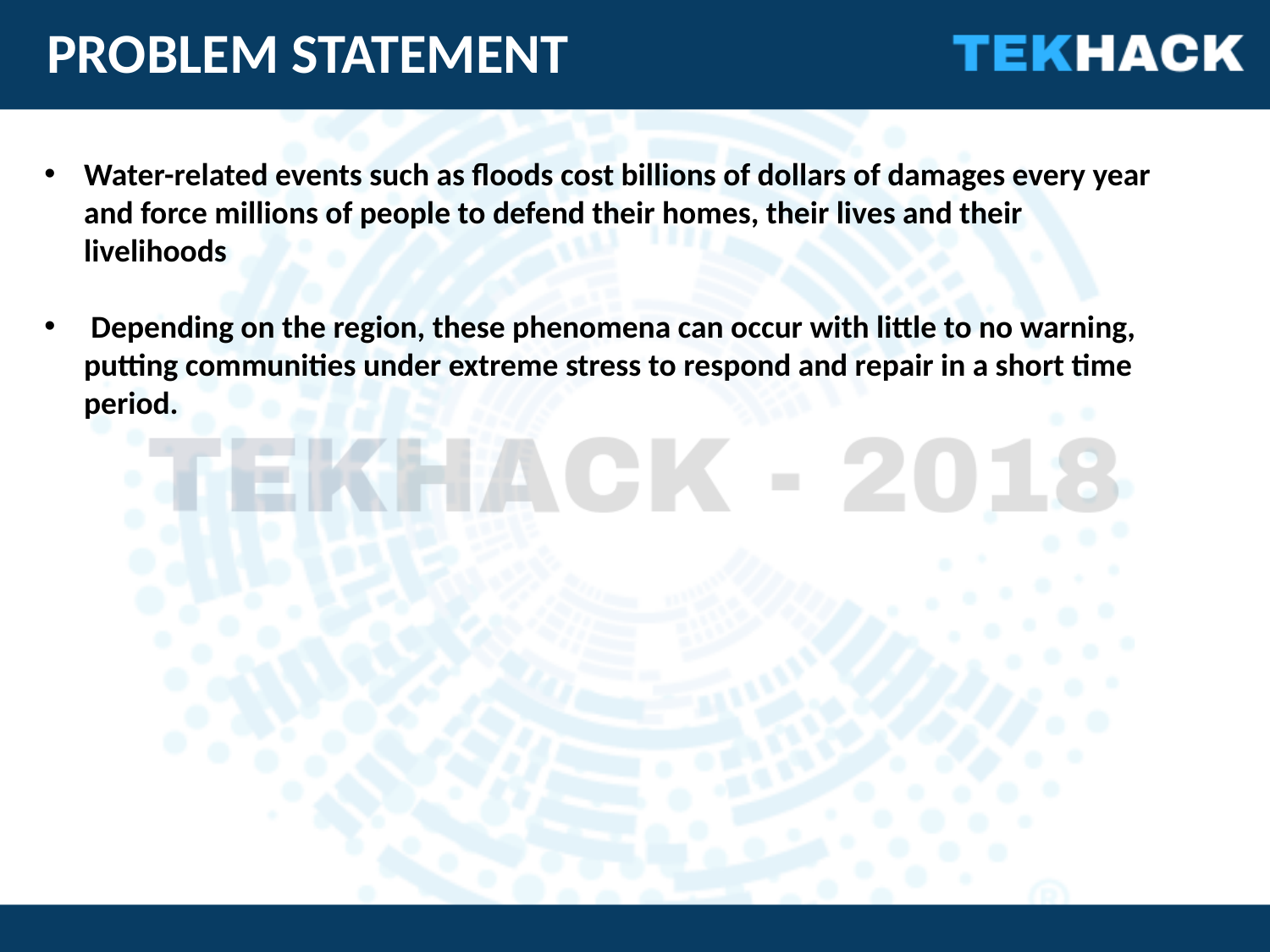

PROBLEM STATEMENT
Water-related events such as floods cost billions of dollars of damages every year and force millions of people to defend their homes, their lives and their livelihoods

 Depending on the region, these phenomena can occur with little to no warning, putting communities under extreme stress to respond and repair in a short time period.